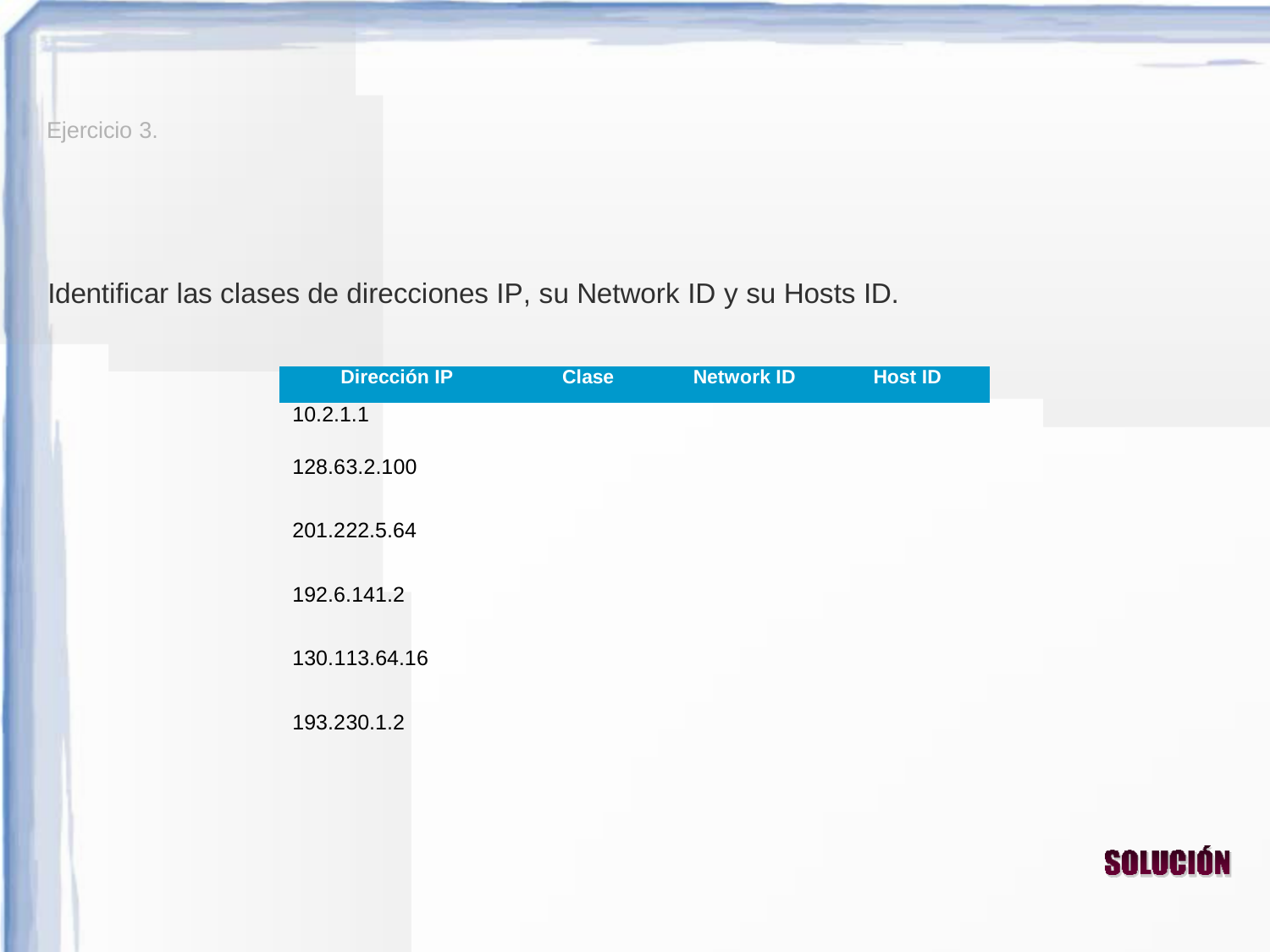

Ejercicio 3.
Identificar las clases de direcciones IP, su Network ID y su Hosts ID.
| Dirección IP | Clase | Network ID | Host ID |
| --- | --- | --- | --- |
| 10.2.1.1 |  |  |  |
| 128.63.2.100 |  |  |  |
| 201.222.5.64 |  |  |  |
| 192.6.141.2 |  |  |  |
| 130.113.64.16 |  |  |  |
| 193.230.1.2 |  |  |  |